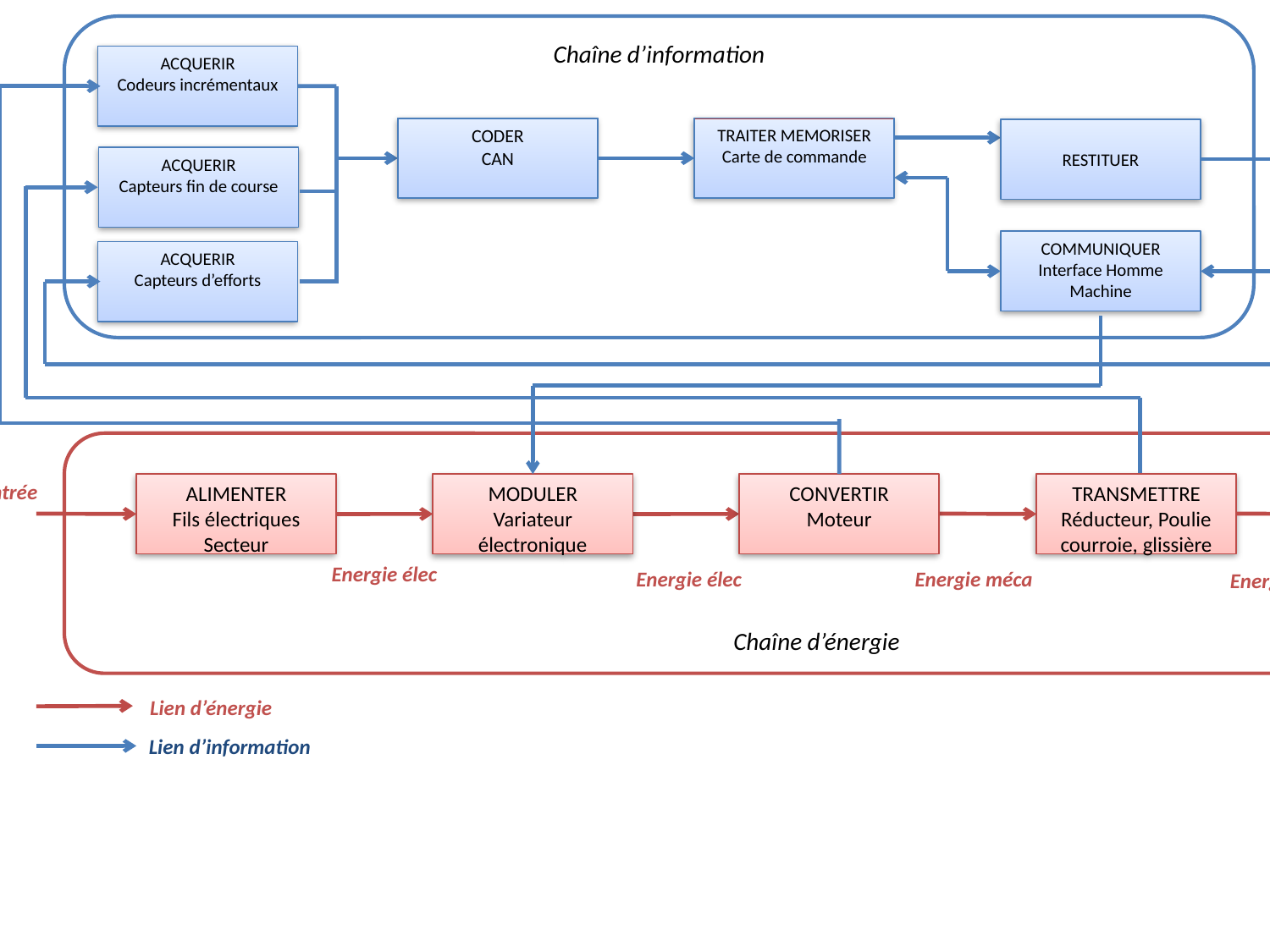

Chaîne d’information
ACQUERIR
Codeurs incrémentaux
CODER
CAN
TRAITER MEMORISER
Carte de commande
RESTITUER
COMMUNIQUER
Interface Homme Machine
Informations destinées  l’utilisateur
ACQUERIR
Capteurs fin de course
Informations issues et venant de l’extérieur
ACQUERIR
Capteurs d’efforts
Support non déplacé
Chaîne d’énergie
Énergie d’entrée
230 V ~
ALIMENTER
Fils électriques
Secteur
MODULER
Variateur électronique
CONVERTIR
Moteur
TRANSMETTRE
Réducteur, Poulie courroie, glissière
AGIR
Déplacer l’ensemble 1
Energies de sortie
Energie élec
Energie élec
Energie méca
Energie méca
Support déplacé
Lien d’énergie
Lien d’information